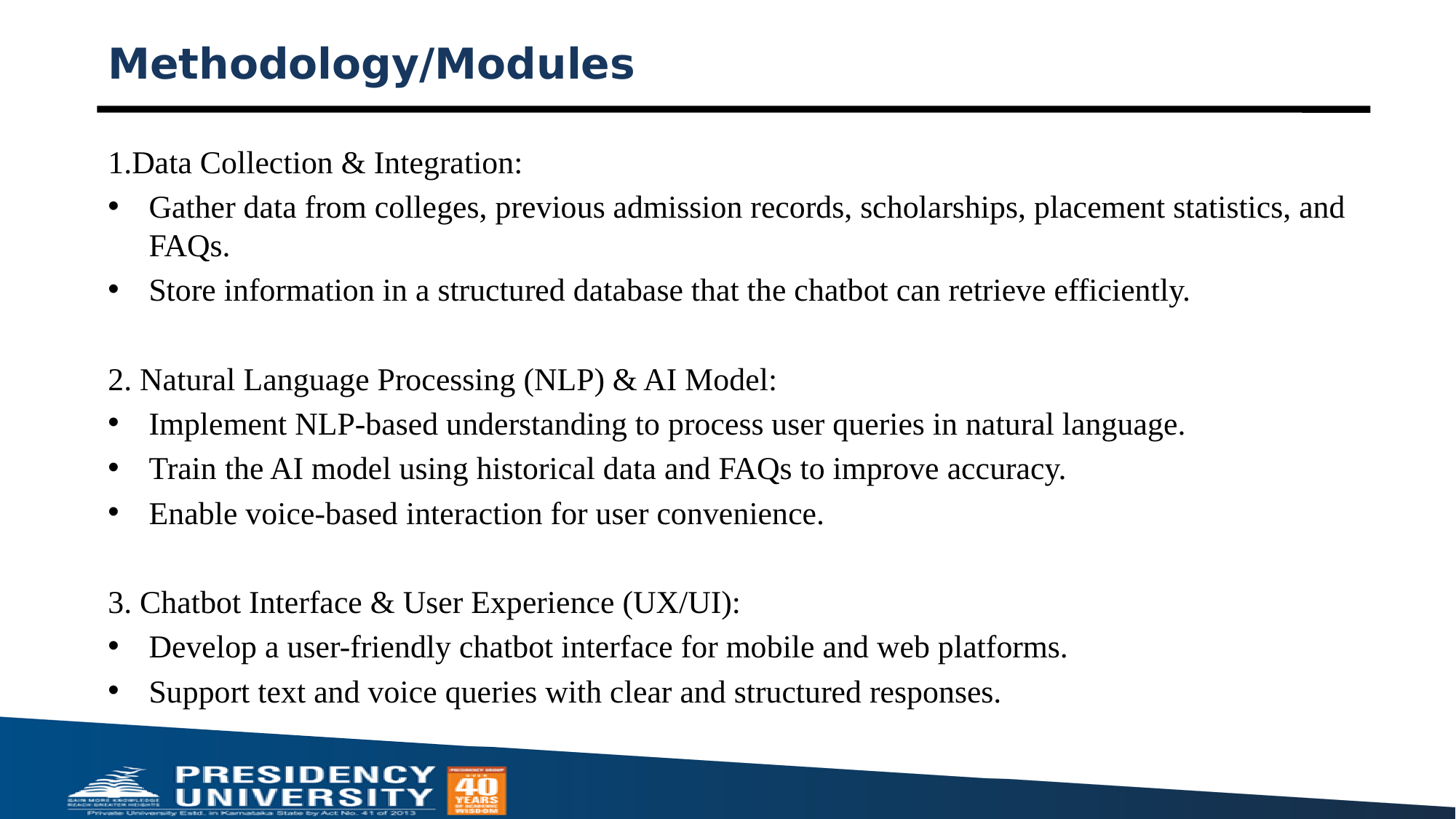

# Methodology/Modules
1.Data Collection & Integration:
Gather data from colleges, previous admission records, scholarships, placement statistics, and FAQs.
Store information in a structured database that the chatbot can retrieve efficiently.

2. Natural Language Processing (NLP) & AI Model:
Implement NLP-based understanding to process user queries in natural language.
Train the AI model using historical data and FAQs to improve accuracy.
Enable voice-based interaction for user convenience.

3. Chatbot Interface & User Experience (UX/UI):
Develop a user-friendly chatbot interface for mobile and web platforms.
Support text and voice queries with clear and structured responses.